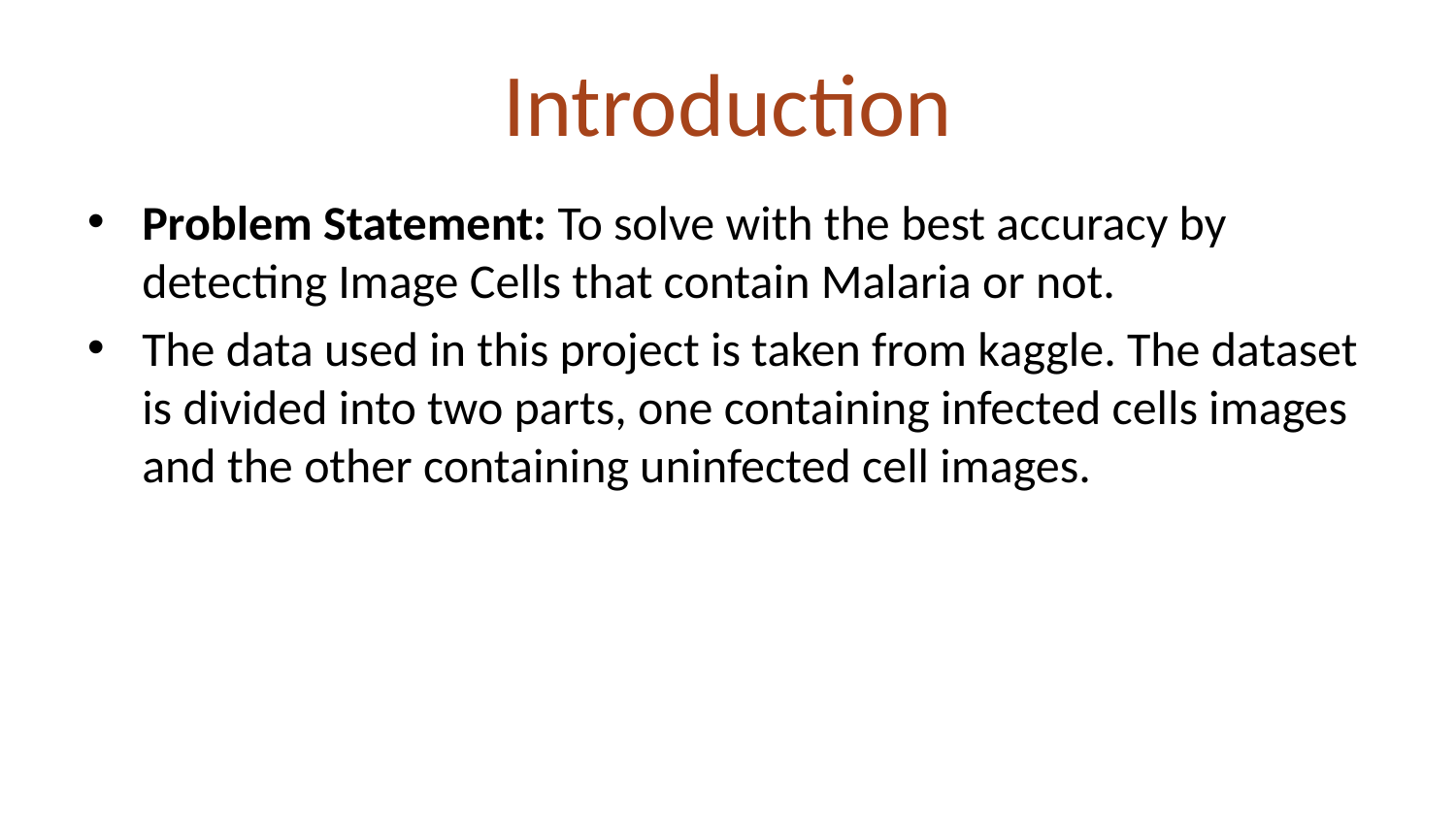

# Introduction
Problem Statement: To solve with the best accuracy by detecting Image Cells that contain Malaria or not.
The data used in this project is taken from kaggle. The dataset is divided into two parts, one containing infected cells images and the other containing uninfected cell images.